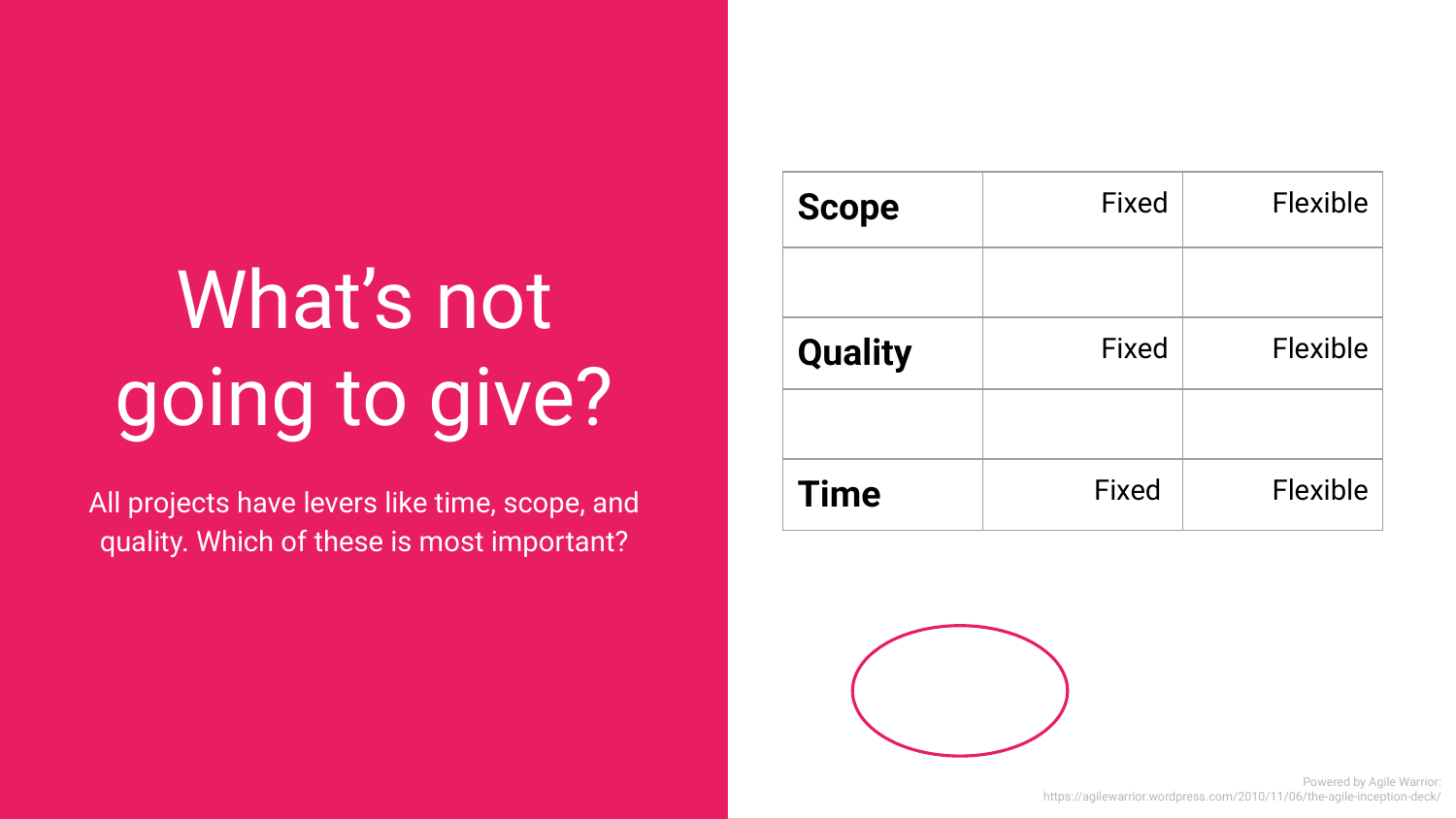

# What’s not going to give?
| Scope | Fixed | Flexible |
| --- | --- | --- |
|  |  |  |
| Quality | Fixed | Flexible |
|  |  |  |
| Time | Fixed | Flexible |
All projects have levers like time, scope, and quality. Which of these is most important?

Powered by Agile Warrior: https://agilewarrior.wordpress.com/2010/11/06/the-agile-inception-deck/